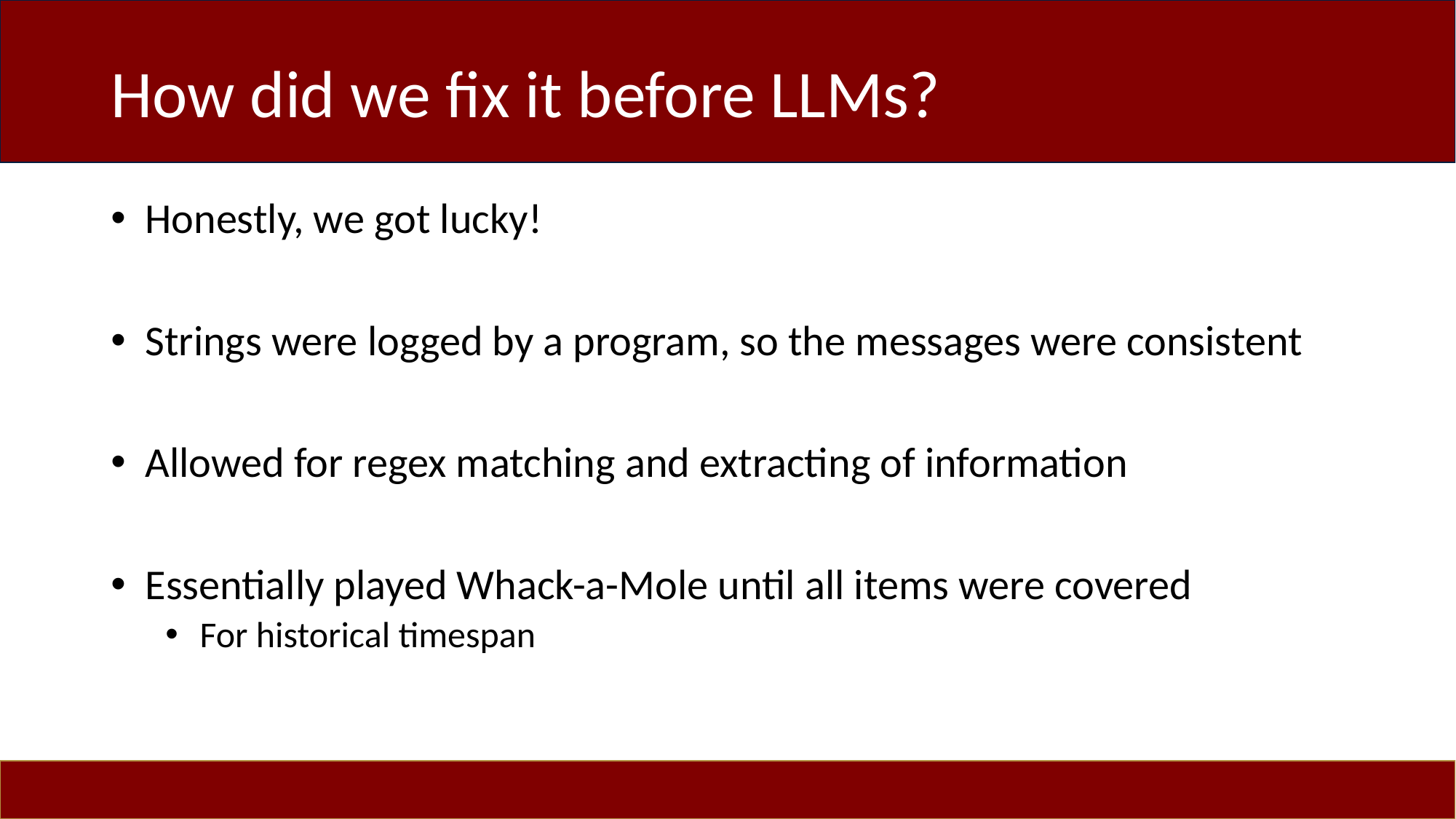

# How did we fix it before LLMs?
Honestly, we got lucky!

Strings were logged by a program, so the messages were consistent

Allowed for regex matching and extracting of information

Essentially played Whack-a-Mole until all items were covered
For historical timespan